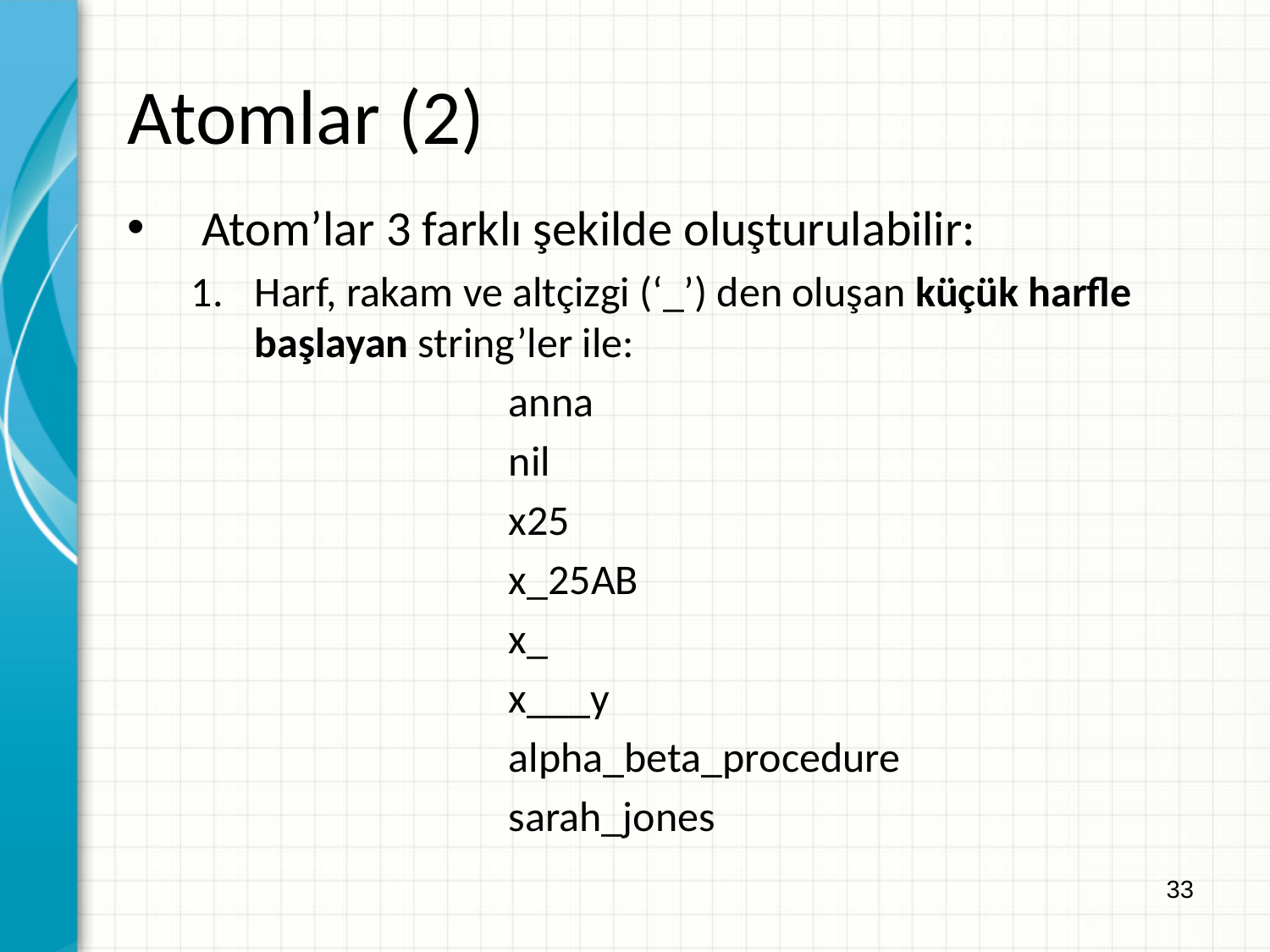

Atomlar (2)
Atom’lar 3 farklı şekilde oluşturulabilir:
Harf, rakam ve altçizgi (‘_’) den oluşan küçük harfle başlayan string’ler ile:
			anna
			nil
			x25
			x_25AB
			x_
			x___y
			alpha_beta_procedure
			sarah_jones
33